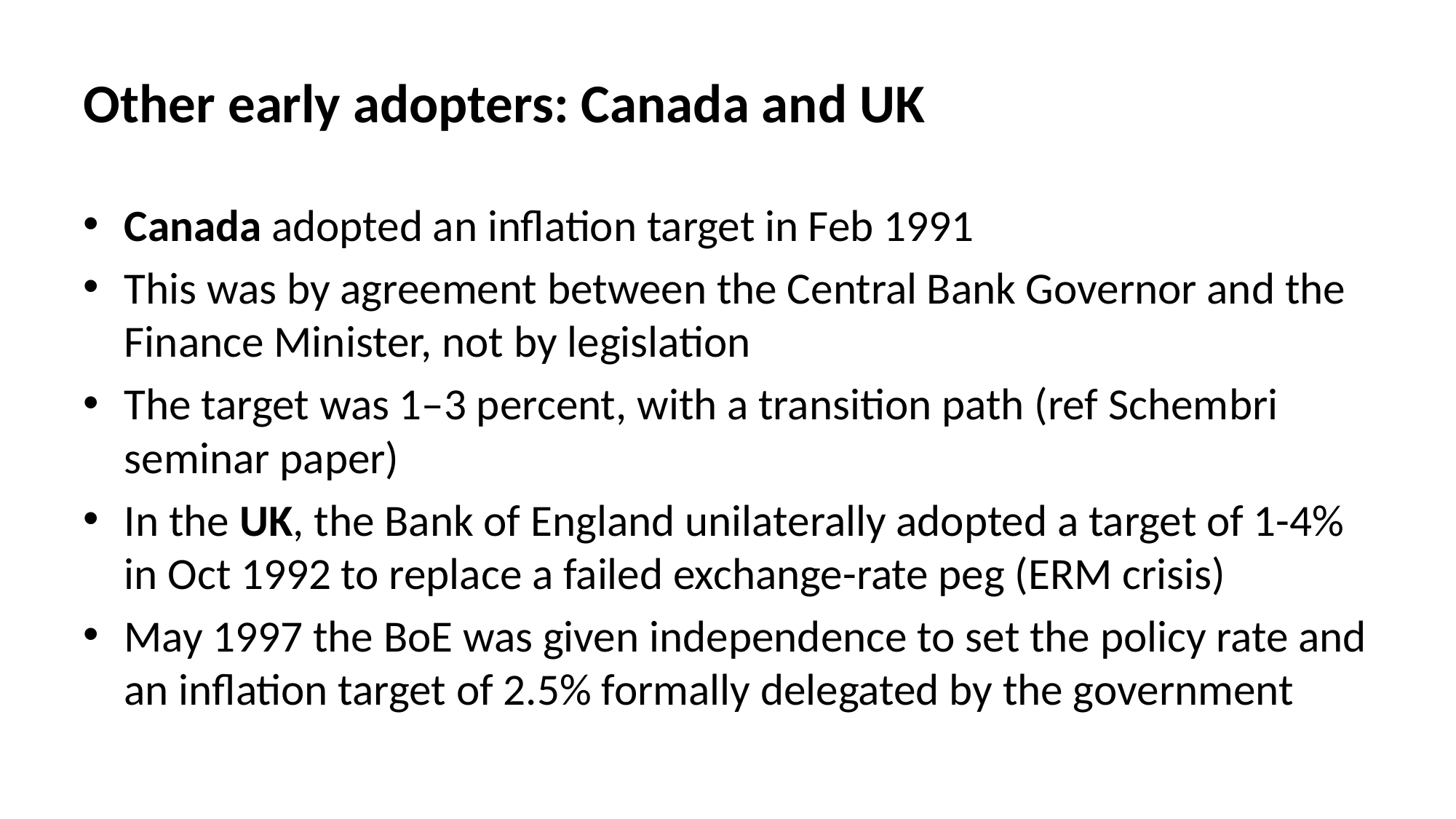

# Other early adopters: Canada and UK
Canada adopted an inflation target in Feb 1991
This was by agreement between the Central Bank Governor and the Finance Minister, not by legislation
The target was 1–3 percent, with a transition path (ref Schembri seminar paper)
In the UK, the Bank of England unilaterally adopted a target of 1-4% in Oct 1992 to replace a failed exchange-rate peg (ERM crisis)
May 1997 the BoE was given independence to set the policy rate and an inflation target of 2.5% formally delegated by the government